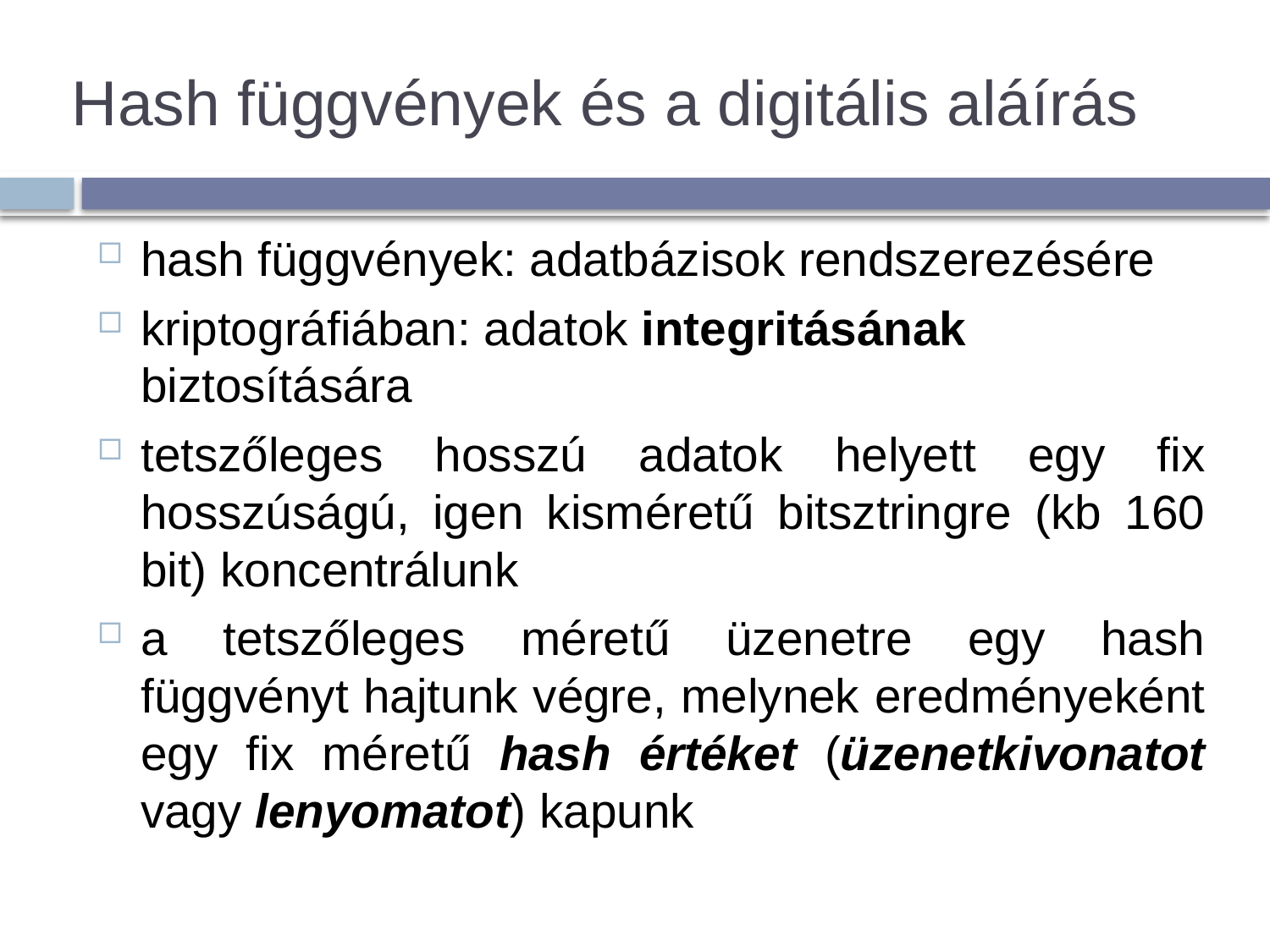

# Hash függvények és a digitális aláírás
hash függvények: adatbázisok rendszerezésére
kriptográfiában: adatok integritásának biztosítására
tetszőleges hosszú adatok helyett egy fix hosszúságú, igen kisméretű bitsztringre (kb 160 bit) koncentrálunk
a tetszőleges méretű üzenetre egy hash függvényt hajtunk végre, melynek eredményeként egy fix méretű hash értéket (üzenetkivonatot vagy lenyomatot) kapunk